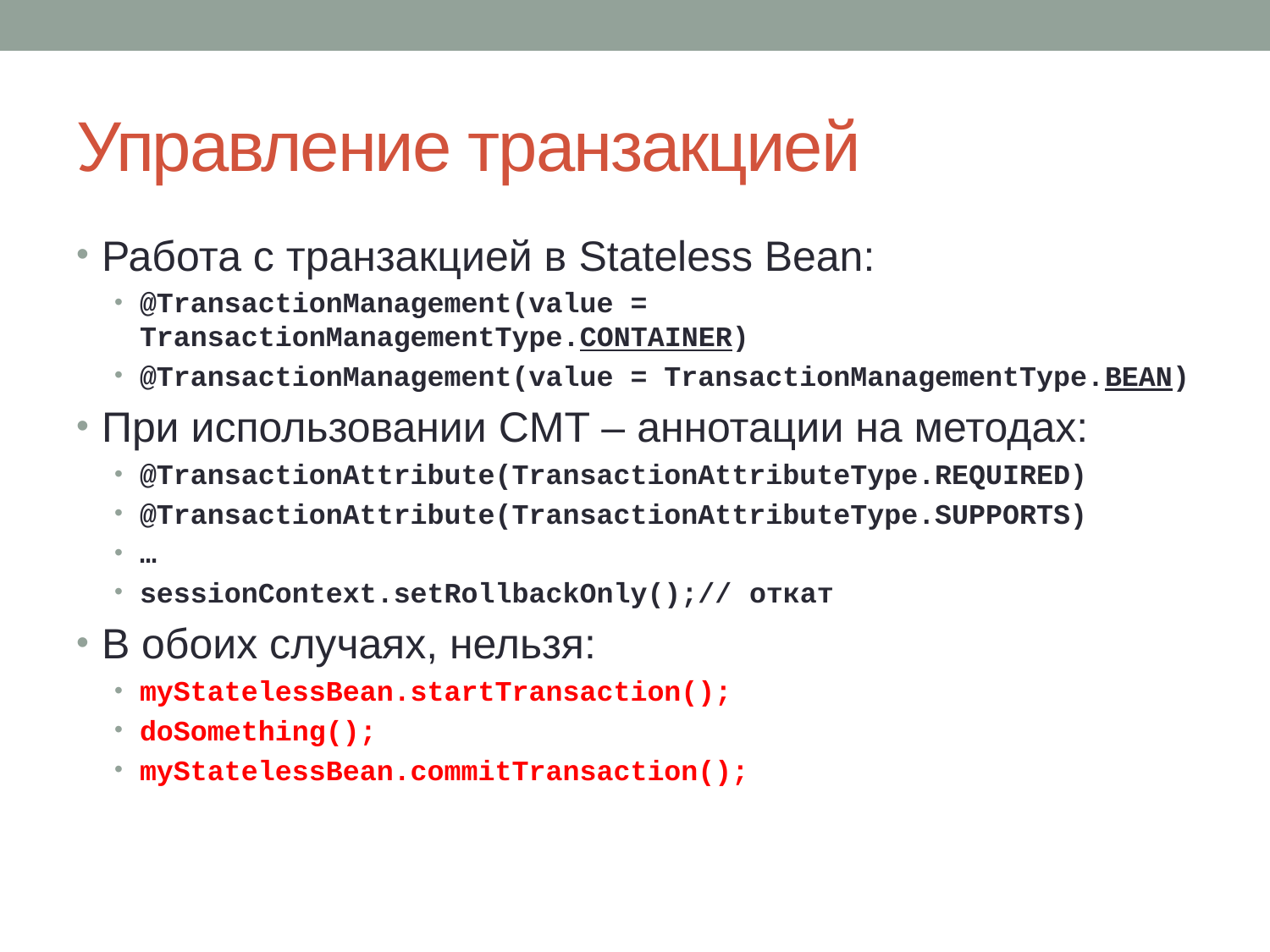

# Управление транзакцией
Работа с транзакцией в Stateless Bean:
@TransactionManagement(value = TransactionManagementType.CONTAINER)
@TransactionManagement(value = TransactionManagementType.BEAN)
При использовании CMT – аннотации на методах:
@TransactionAttribute(TransactionAttributeType.REQUIRED)
@TransactionAttribute(TransactionAttributeType.SUPPORTS)
…
sessionContext.setRollbackOnly();// откат
В обоих случаях, нельзя:
myStatelessBean.startTransaction();
doSomething();
myStatelessBean.commitTransaction();